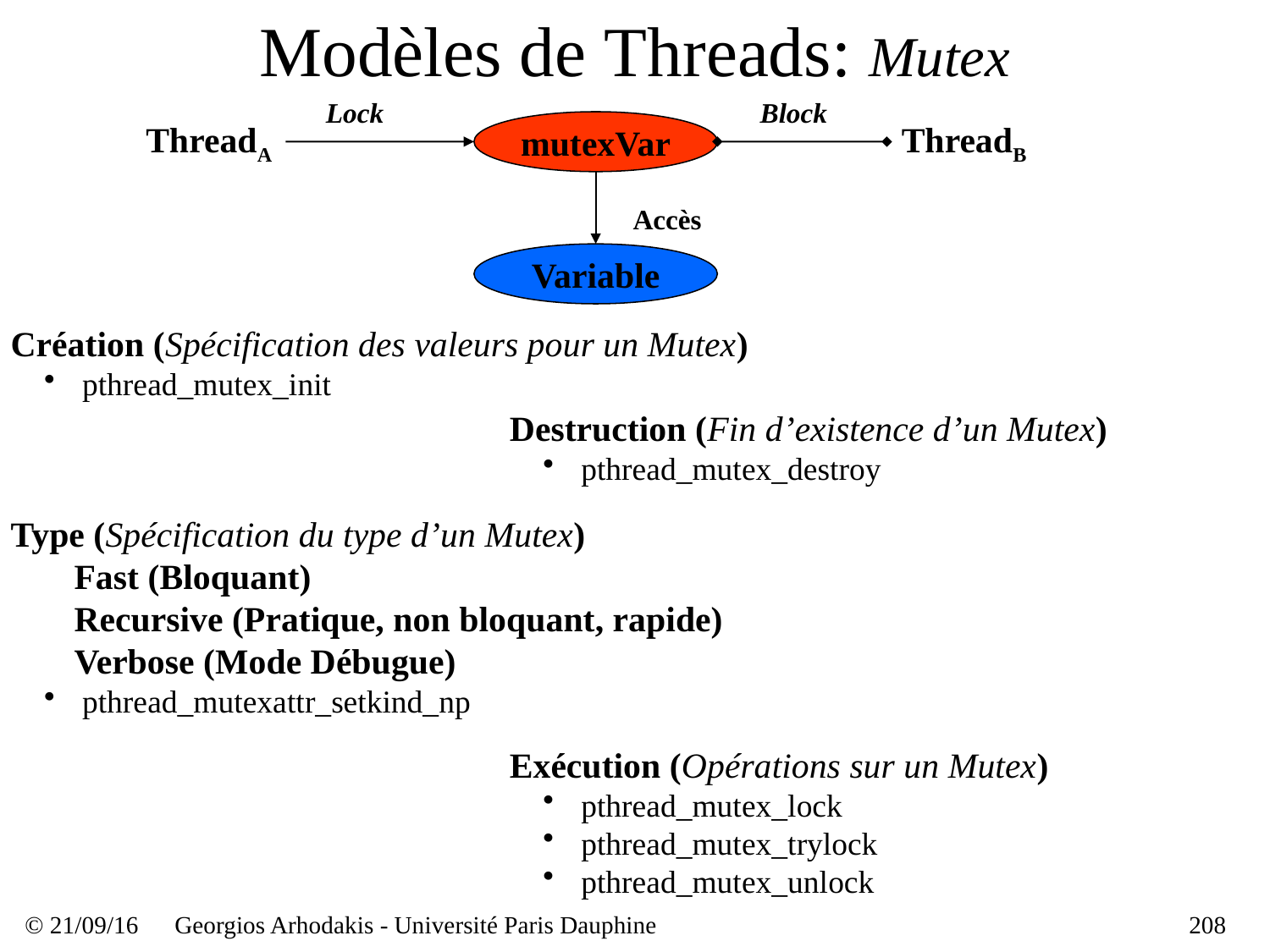

# Modèles de Threads: Mutex
Lock
Block
mutexVar
ThreadA
ThreadB
Accès
Variable
Création (Spécification des valeurs pour un Mutex)
 pthread_mutex_init
Destruction (Fin d’existence d’un Mutex)
 pthread_mutex_destroy
Type (Spécification du type d’un Mutex)
Fast (Bloquant)
Recursive (Pratique, non bloquant, rapide)
Verbose (Mode Débugue)
 pthread_mutexattr_setkind_np
Exécution (Opérations sur un Mutex)
 pthread_mutex_lock
 pthread_mutex_trylock
 pthread_mutex_unlock
© 21/09/16
Georgios Arhodakis - Université Paris Dauphine
208